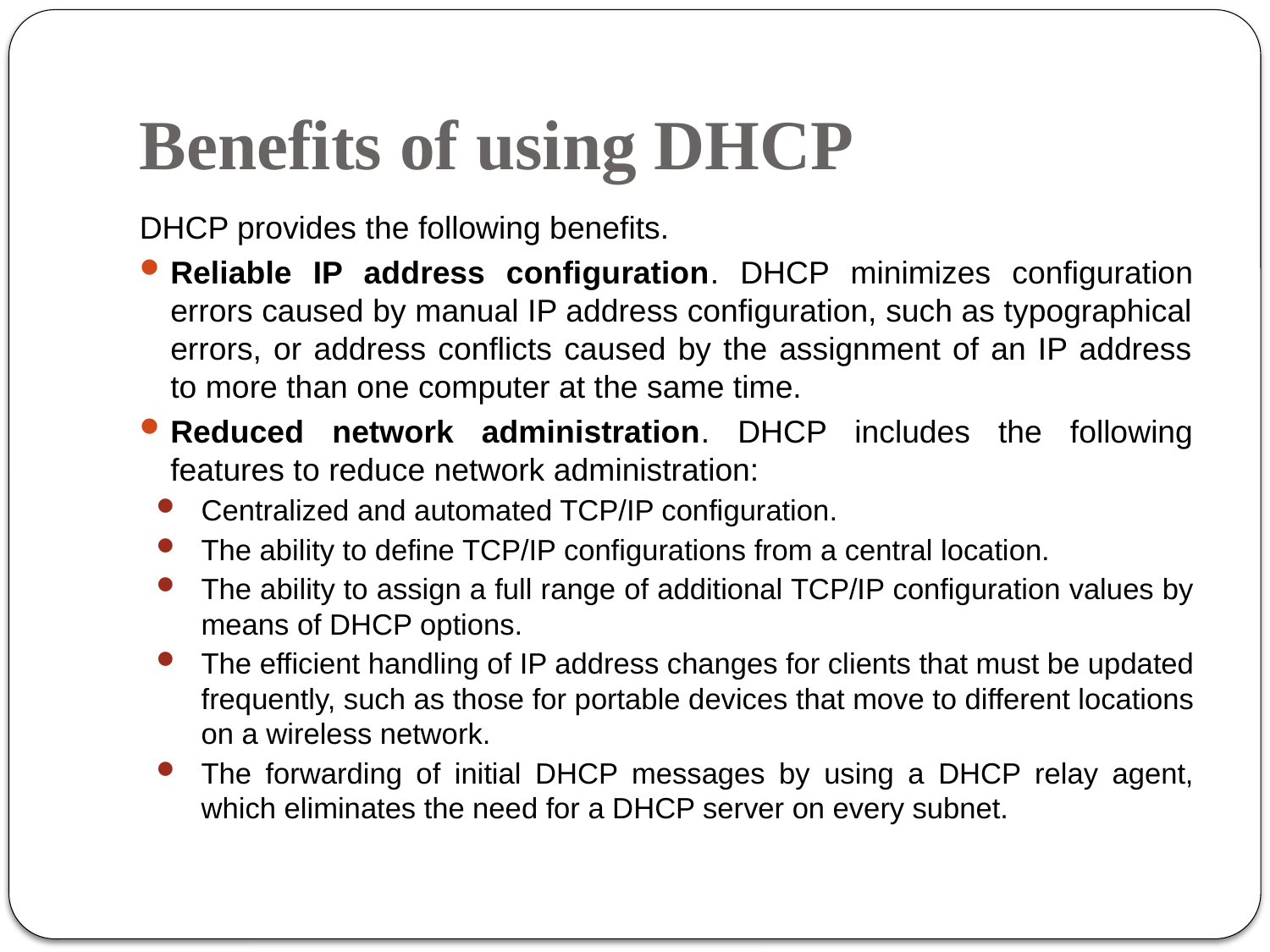

# Benefits of using DHCP
DHCP provides the following benefits.
Reliable IP address configuration. DHCP minimizes configuration errors caused by manual IP address configuration, such as typographical errors, or address conflicts caused by the assignment of an IP address to more than one computer at the same time.
Reduced network administration. DHCP includes the following features to reduce network administration:
Centralized and automated TCP/IP configuration.
The ability to define TCP/IP configurations from a central location.
The ability to assign a full range of additional TCP/IP configuration values by means of DHCP options.
The efficient handling of IP address changes for clients that must be updated frequently, such as those for portable devices that move to different locations on a wireless network.
The forwarding of initial DHCP messages by using a DHCP relay agent, which eliminates the need for a DHCP server on every subnet.